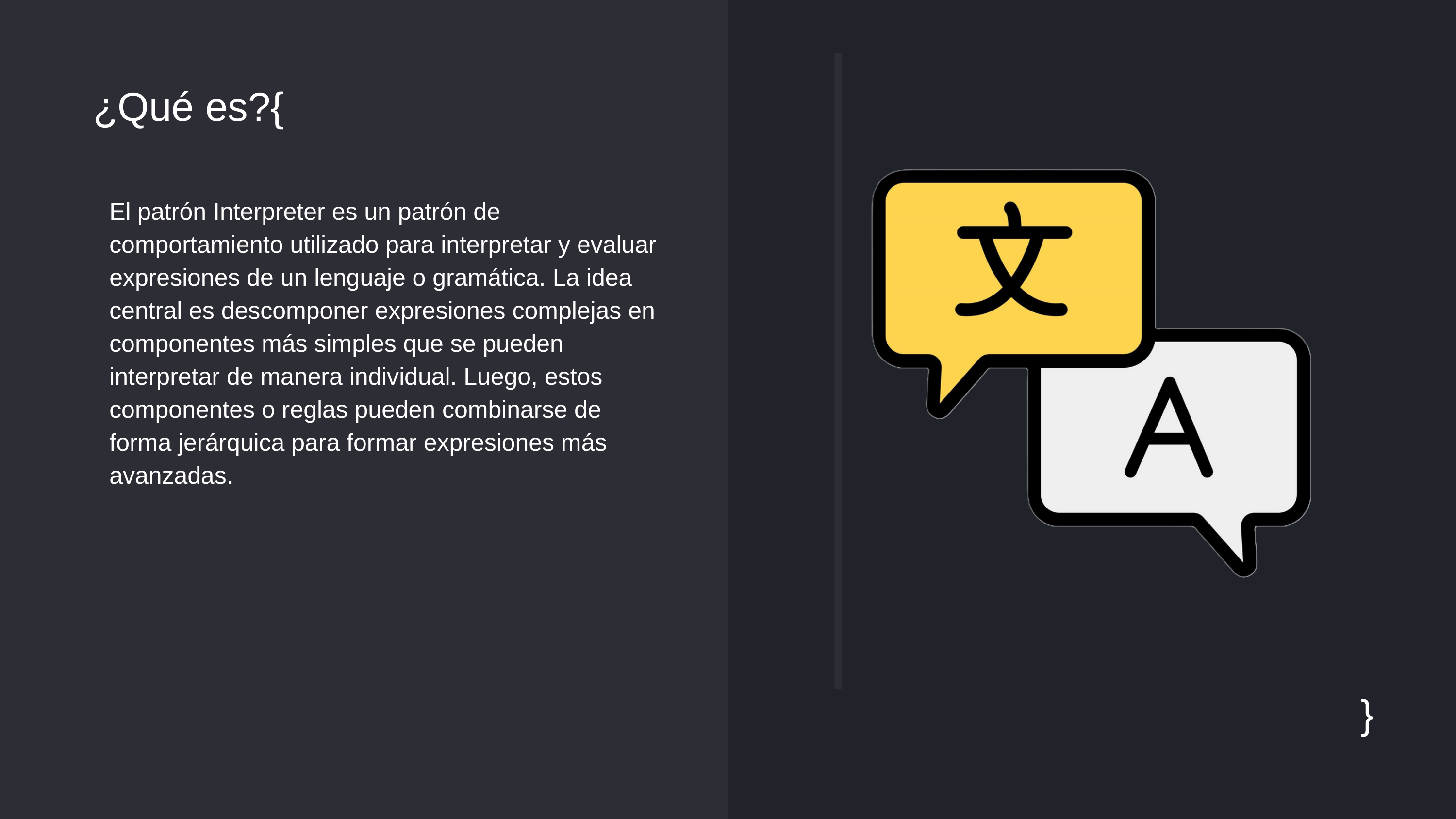

¿Qué es?{

El patrón Interpreter es un patrón de comportamiento utilizado para interpretar y evaluar expresiones de un lenguaje o gramática. La idea central es descomponer expresiones complejas en componentes más simples que se pueden interpretar de manera individual. Luego, estos componentes o reglas pueden combinarse de forma jerárquica para formar expresiones más avanzadas.
}